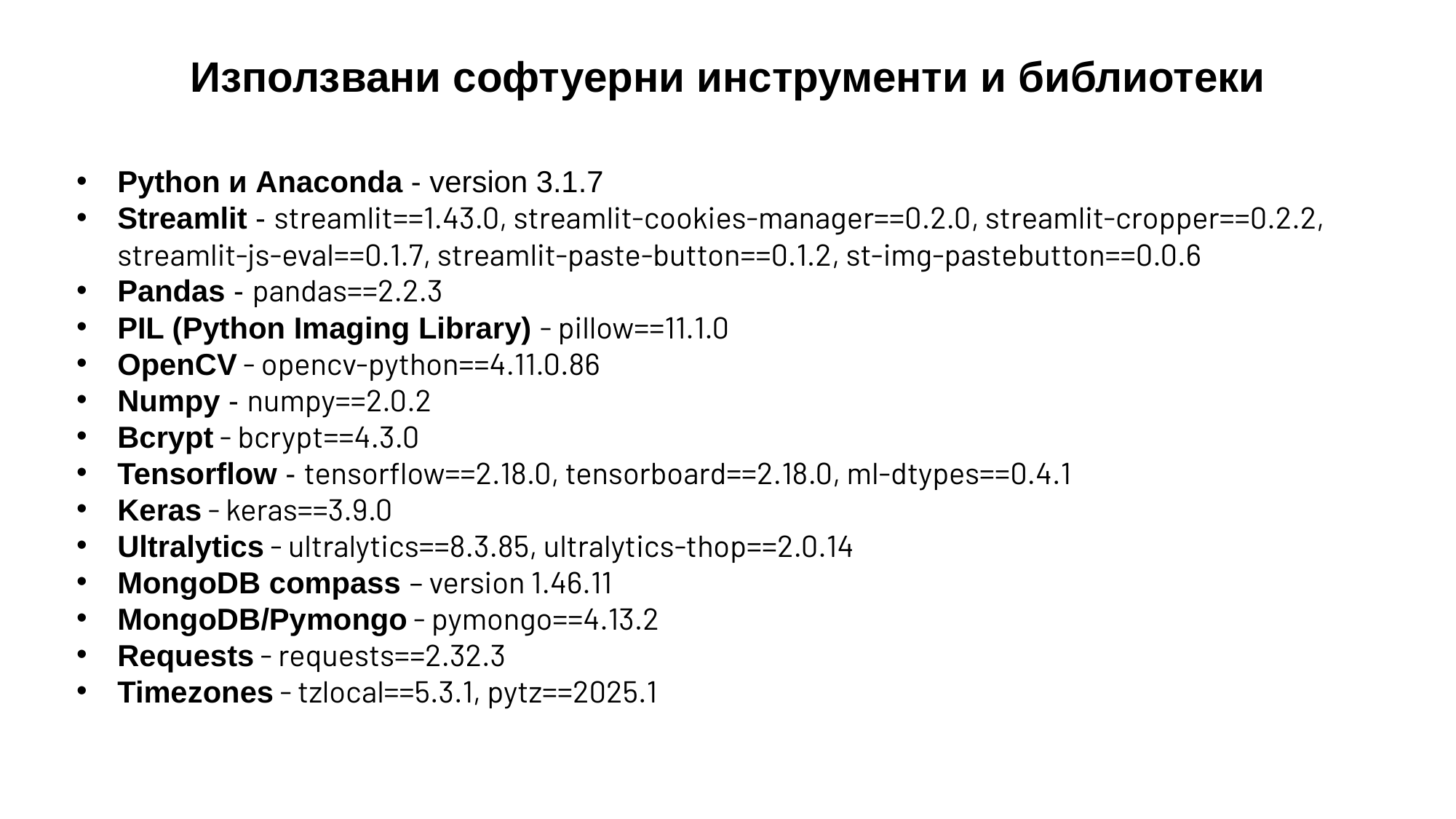

Използвани софтуерни инструменти и библиотеки
Python и Anaconda - version 3.1.7
Streamlit - streamlit==1.43.0, streamlit-cookies-manager==0.2.0, streamlit-cropper==0.2.2, streamlit-js-eval==0.1.7, streamlit-paste-button==0.1.2, st-img-pastebutton==0.0.6
Pandas - pandas==2.2.3
PIL (Python Imaging Library) - pillow==11.1.0
OpenCV - opencv-python==4.11.0.86
Numpy - numpy==2.0.2
Bcrypt - bcrypt==4.3.0
Tensorflow - tensorflow==2.18.0, tensorboard==2.18.0, ml-dtypes==0.4.1
Keras - keras==3.9.0
Ultralytics - ultralytics==8.3.85, ultralytics-thop==2.0.14
MongoDB compass – version 1.46.11
MongoDB/Pymongo - pymongo==4.13.2
Requests - requests==2.32.3
Timezones - tzlocal==5.3.1, pytz==2025.1